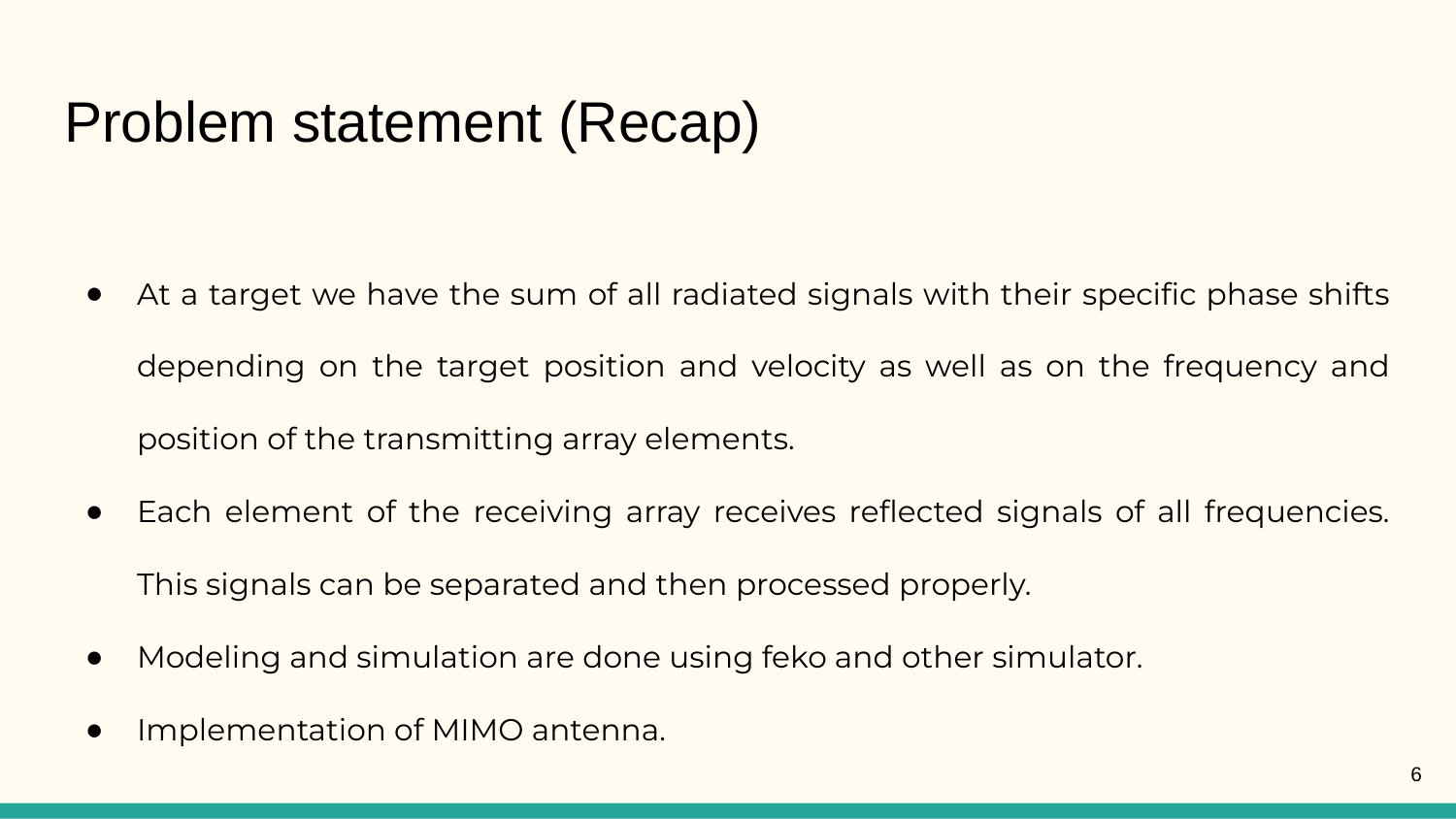

# Problem statement (Recap)
At a target we have the sum of all radiated signals with their specific phase shifts depending on the target position and velocity as well as on the frequency and position of the transmitting array elements.
Each element of the receiving array receives reflected signals of all frequencies. This signals can be separated and then processed properly.
Modeling and simulation are done using feko and other simulator.
Implementation of MIMO antenna.
6